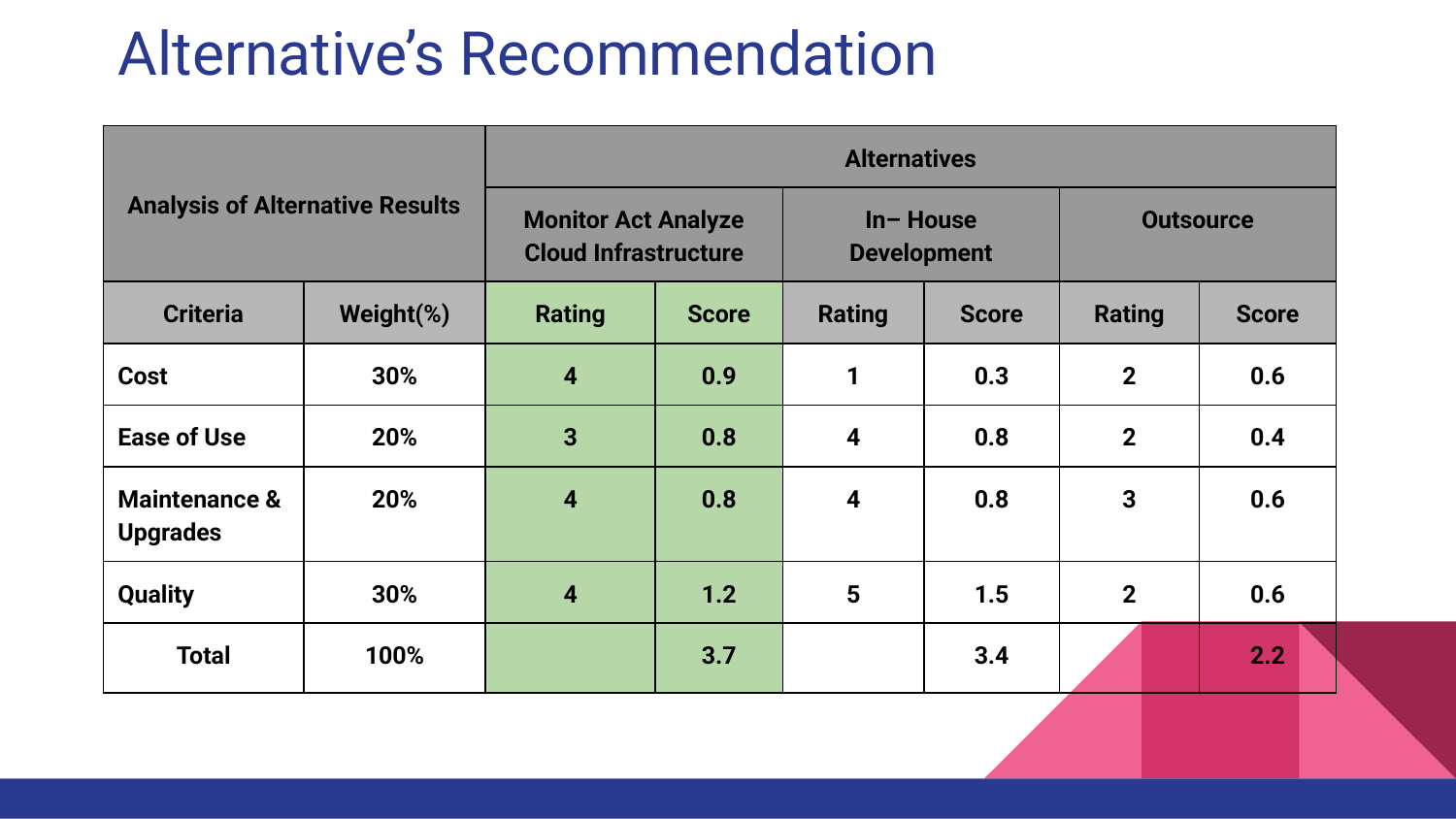

# Alternative’s Recommendation
| Analysis of Alternative Results |  | Alternatives |  |  |  |  |  |
| --- | --- | --- | --- | --- | --- | --- | --- |
|  |  | Monitor Act Analyze Cloud Infrastructure |  | In– House Development |  | Outsource |  |
| Criteria | Weight(%) | Rating | Score | Rating | Score | Rating | Score |
| Cost | 30% | 4 | 0.9 | 1 | 0.3 | 2 | 0.6 |
| Ease of Use | 20% | 3 | 0.8 | 4 | 0.8 | 2 | 0.4 |
| Maintenance & Upgrades | 20% | 4 | 0.8 | 4 | 0.8 | 3 | 0.6 |
| Quality | 30% | 4 | 1.2 | 5 | 1.5 | 2 | 0.6 |
| Total | 100% |  | 3.7 |  | 3.4 |  | 2.2 |